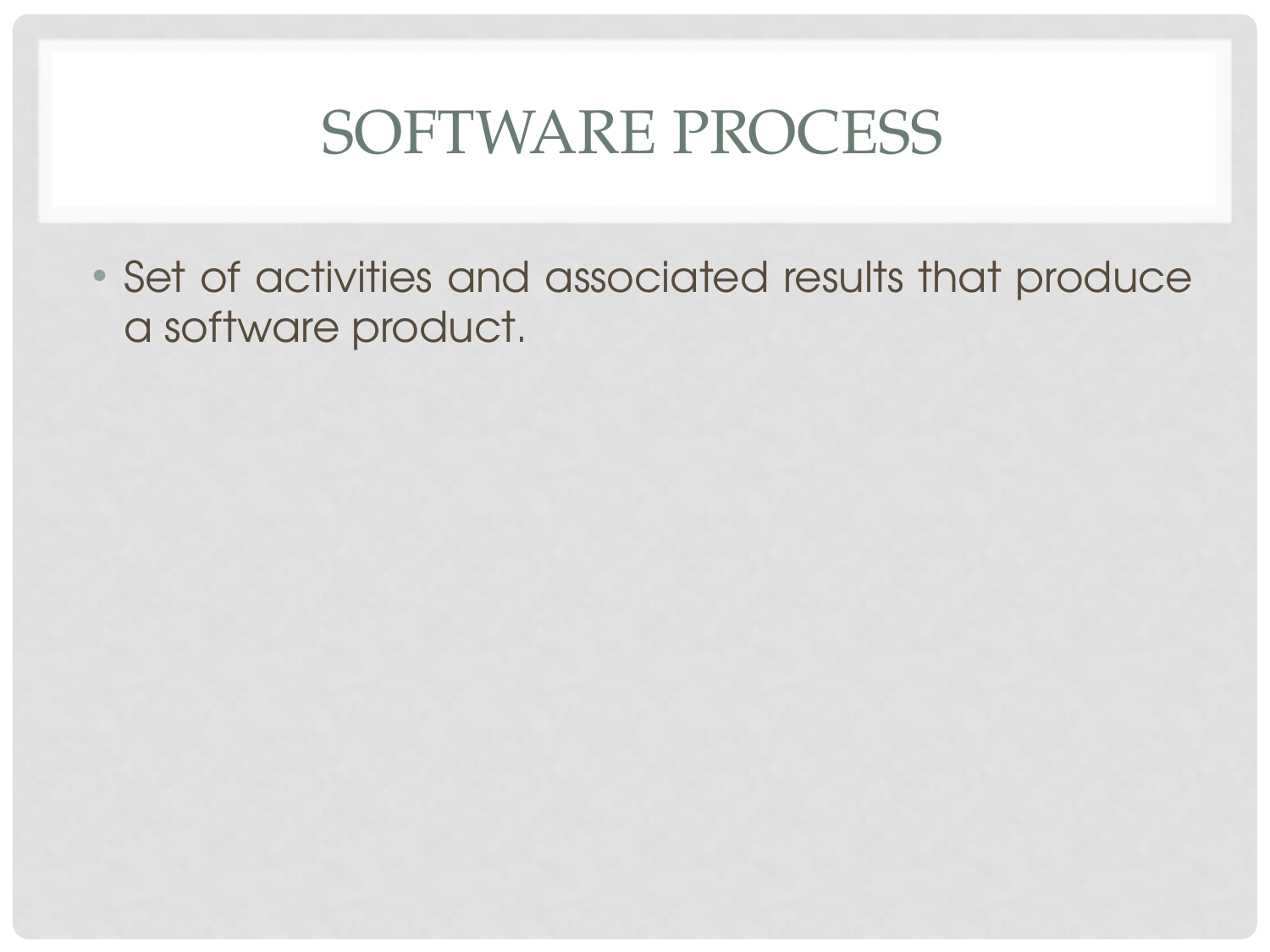

# Software Process
Set of activities and associated results that produce a software product.